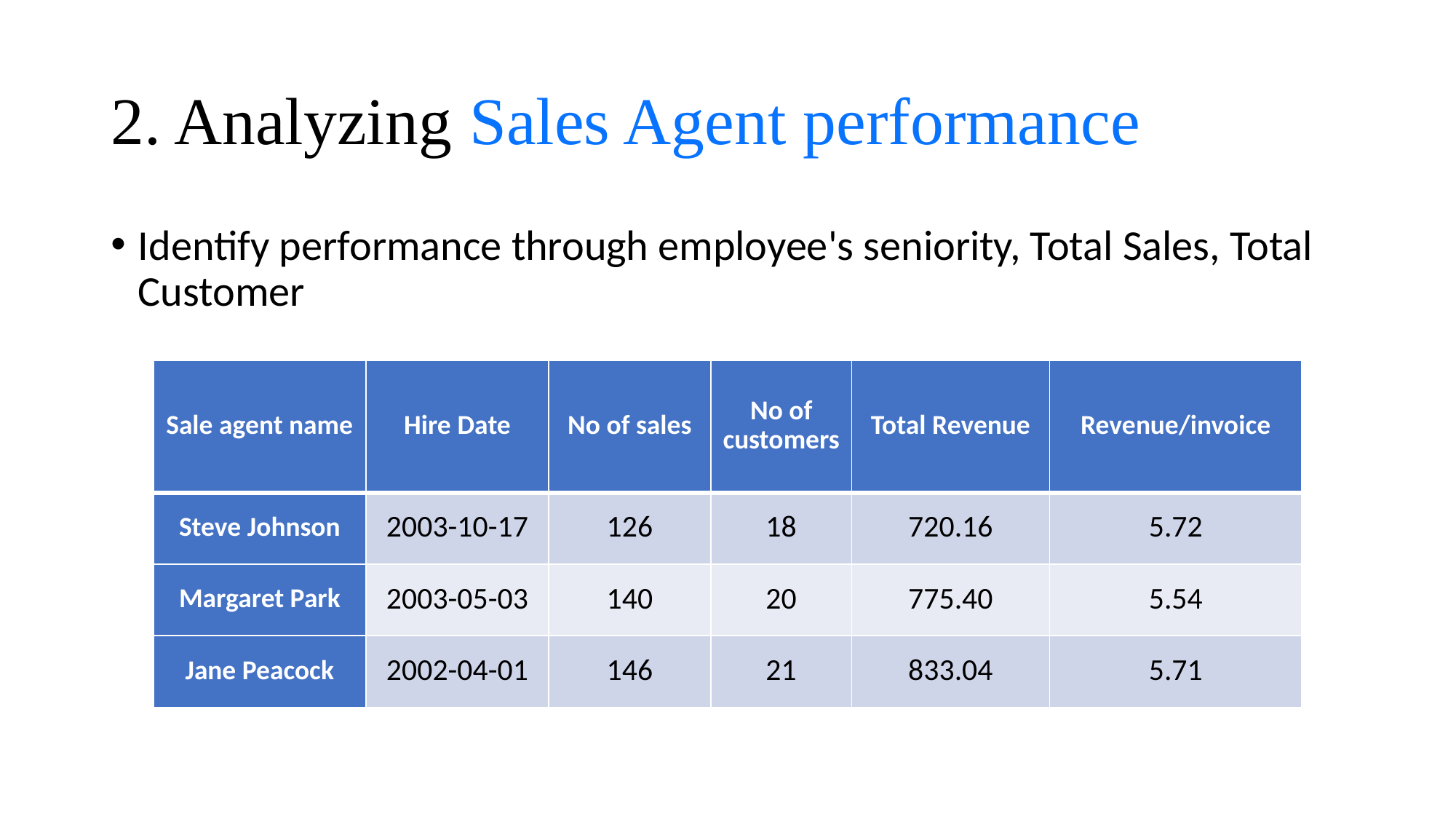

# 2. Analyzing Sales Agent performance
Identify performance through employee's seniority, Total Sales, Total Customer
| Sale agent name | Hire Date | No of sales | No of customers | Total Revenue | Revenue/invoice |
| --- | --- | --- | --- | --- | --- |
| Steve Johnson | 2003-10-17 | 126 | 18 | 720.16 | 5.72 |
| Margaret Park | 2003-05-03 | 140 | 20 | 775.40 | 5.54 |
| Jane Peacock | 2002-04-01 | 146 | 21 | 833.04 | 5.71 |